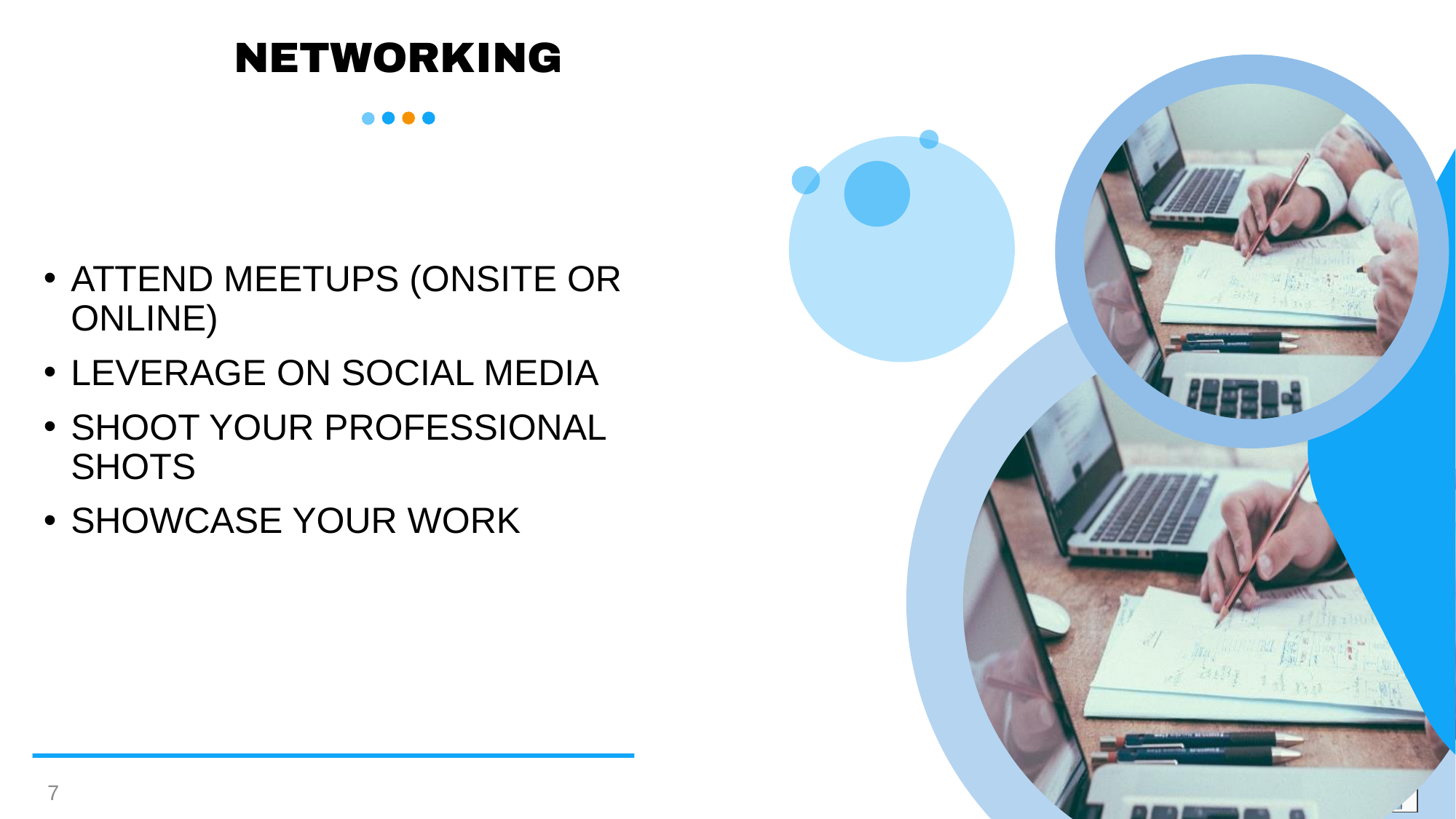

# NETWORKING

ATTEND MEETUPS (ONSITE OR ONLINE)
LEVERAGE ON SOCIAL MEDIA
SHOOT YOUR PROFESSIONAL SHOTS
SHOWCASE YOUR WORK

7